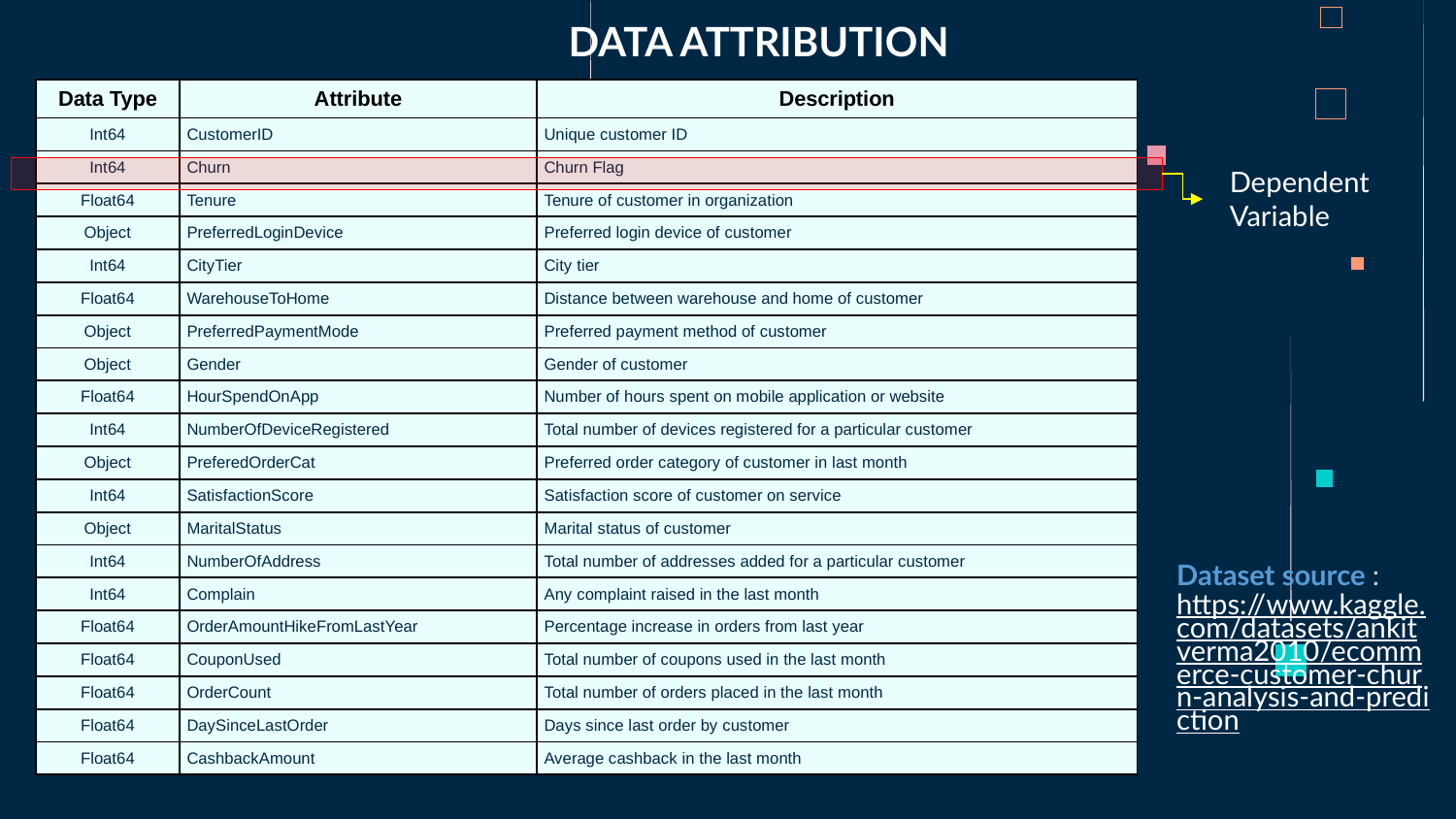

DATA ATTRIBUTION
| Data Type | Attribute | Description |
| --- | --- | --- |
| Int64 | CustomerID | Unique customer ID |
| Int64 | Churn | Churn Flag |
| Float64 | Tenure | Tenure of customer in organization |
| Object | PreferredLoginDevice | Preferred login device of customer |
| Int64 | CityTier | City tier |
| Float64 | WarehouseToHome | Distance between warehouse and home of customer |
| Object | PreferredPaymentMode | Preferred payment method of customer |
| Object | Gender | Gender of customer |
| Float64 | HourSpendOnApp | Number of hours spent on mobile application or website |
| Int64 | NumberOfDeviceRegistered | Total number of devices registered for a particular customer |
| Object | PreferedOrderCat | Preferred order category of customer in last month |
| Int64 | SatisfactionScore | Satisfaction score of customer on service |
| Object | MaritalStatus | Marital status of customer |
| Int64 | NumberOfAddress | Total number of addresses added for a particular customer |
| Int64 | Complain | Any complaint raised in the last month |
| Float64 | OrderAmountHikeFromLastYear | Percentage increase in orders from last year |
| Float64 | CouponUsed | Total number of coupons used in the last month |
| Float64 | OrderCount | Total number of orders placed in the last month |
| Float64 | DaySinceLastOrder | Days since last order by customer |
| Float64 | CashbackAmount | Average cashback in the last month |

Dependent Variable
Dataset source : https://www.kaggle.com/datasets/ankitverma2010/ecommerce-customer-churn-analysis-and-prediction